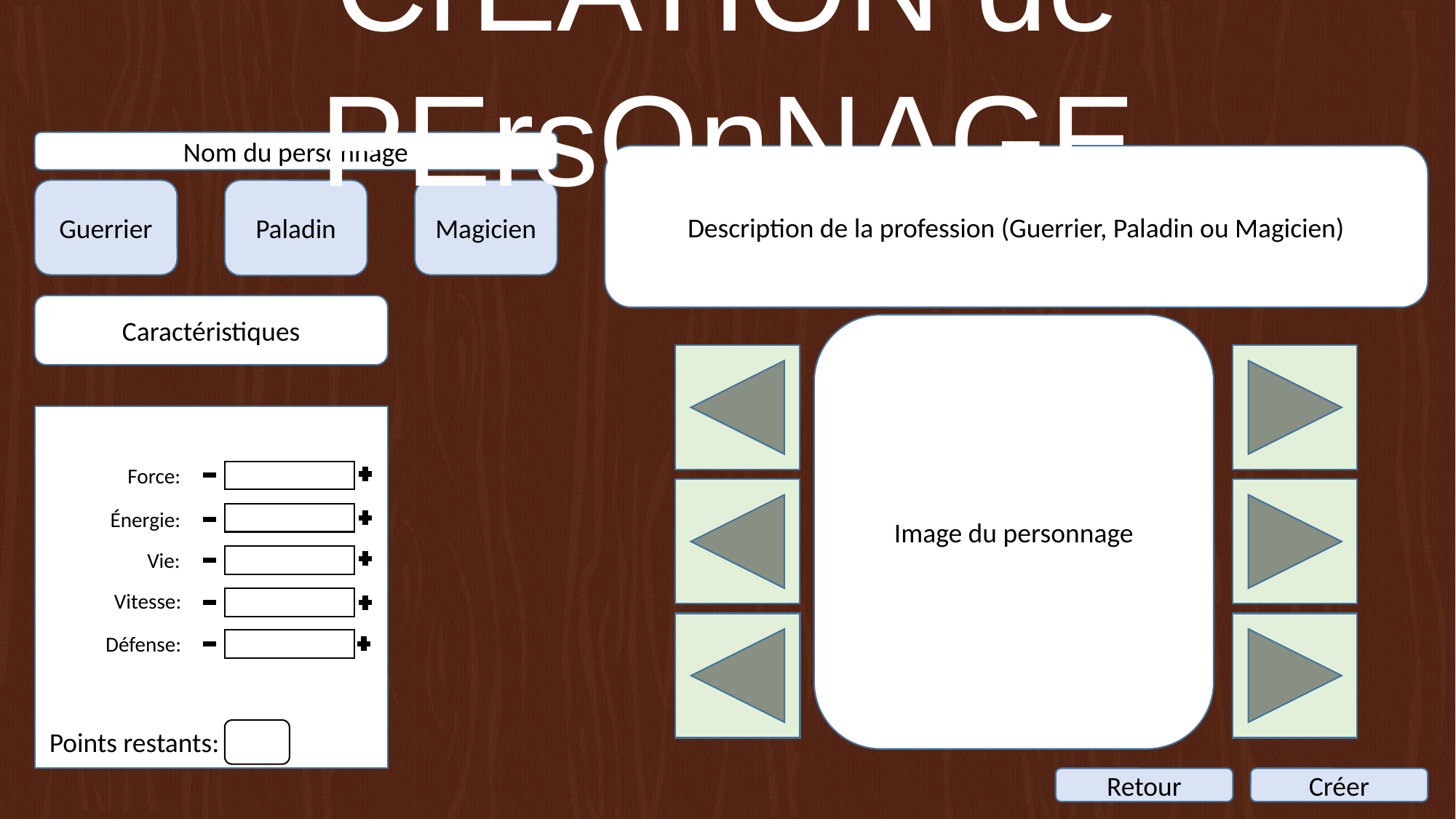

CrEATION de PErsOnNAGE
Nom du personnage
Description de la profession (Guerrier, Paladin ou Magicien)
Guerrier
Paladin
Magicien
Caractéristiques
Image du personnage

Force:

Énergie:

Vie:

Vitesse:

Défense:

Points restants:

Retour
Créer